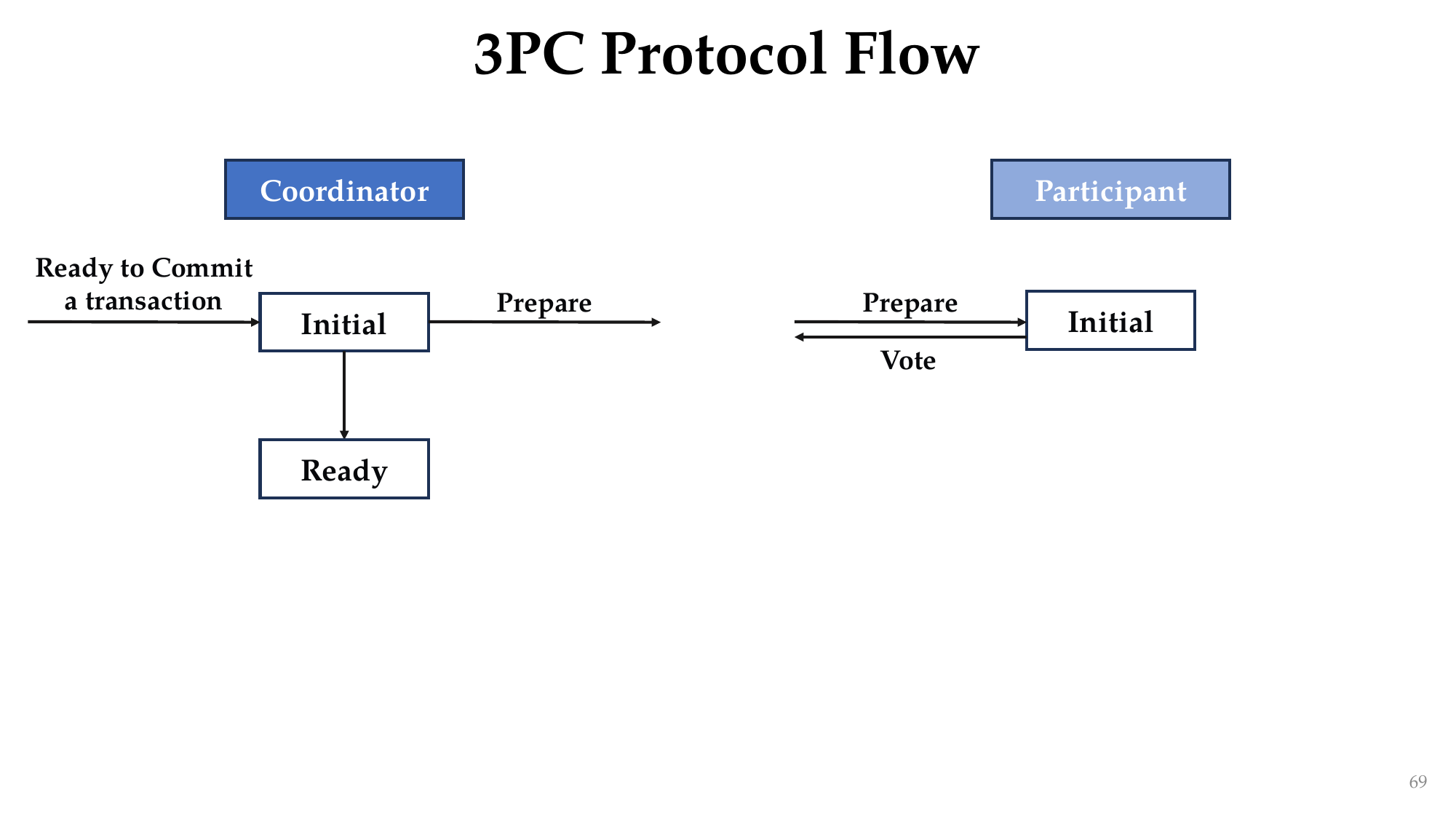

# 3PC Protocol Flow
Coordinator
Participant
Ready to Commit a transaction
Prepare
Prepare
Initial
Initial
Vote
Ready
69